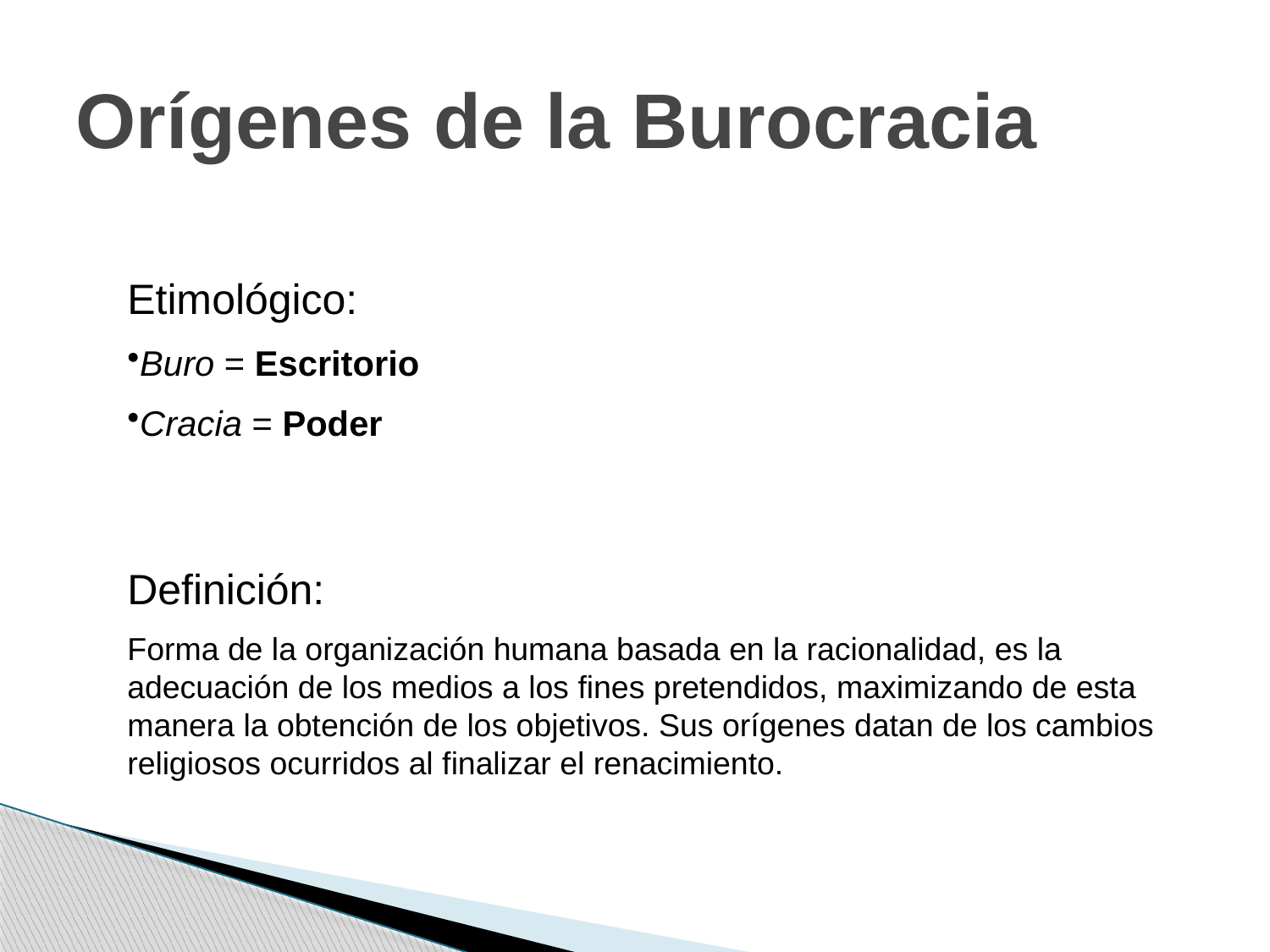

# Orígenes de la Burocracia
Etimológico:
Buro = Escritorio
Cracia = Poder
Definición:
Forma de la organización humana basada en la racionalidad, es la adecuación de los medios a los fines pretendidos, maximizando de esta manera la obtención de los objetivos. Sus orígenes datan de los cambios religiosos ocurridos al finalizar el renacimiento.